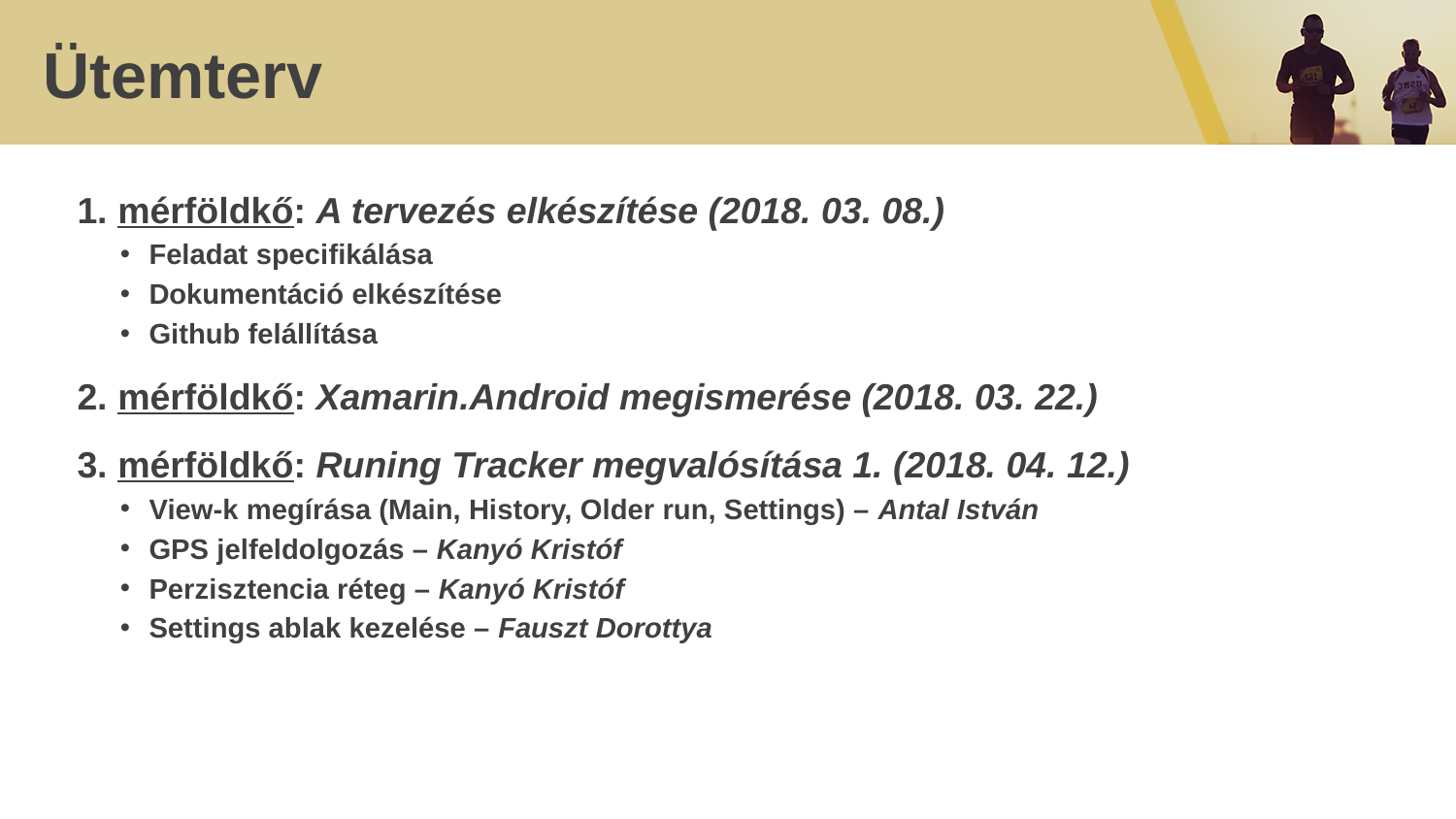

# Ütemterv
1. mérföldkő: A tervezés elkészítése (2018. 03. 08.)
Feladat specifikálása
Dokumentáció elkészítése
Github felállítása
2. mérföldkő: Xamarin.Android megismerése (2018. 03. 22.)
3. mérföldkő: Runing Tracker megvalósítása 1. (2018. 04. 12.)
View-k megírása (Main, History, Older run, Settings) – Antal István
GPS jelfeldolgozás – Kanyó Kristóf
Perzisztencia réteg – Kanyó Kristóf
Settings ablak kezelése – Fauszt Dorottya